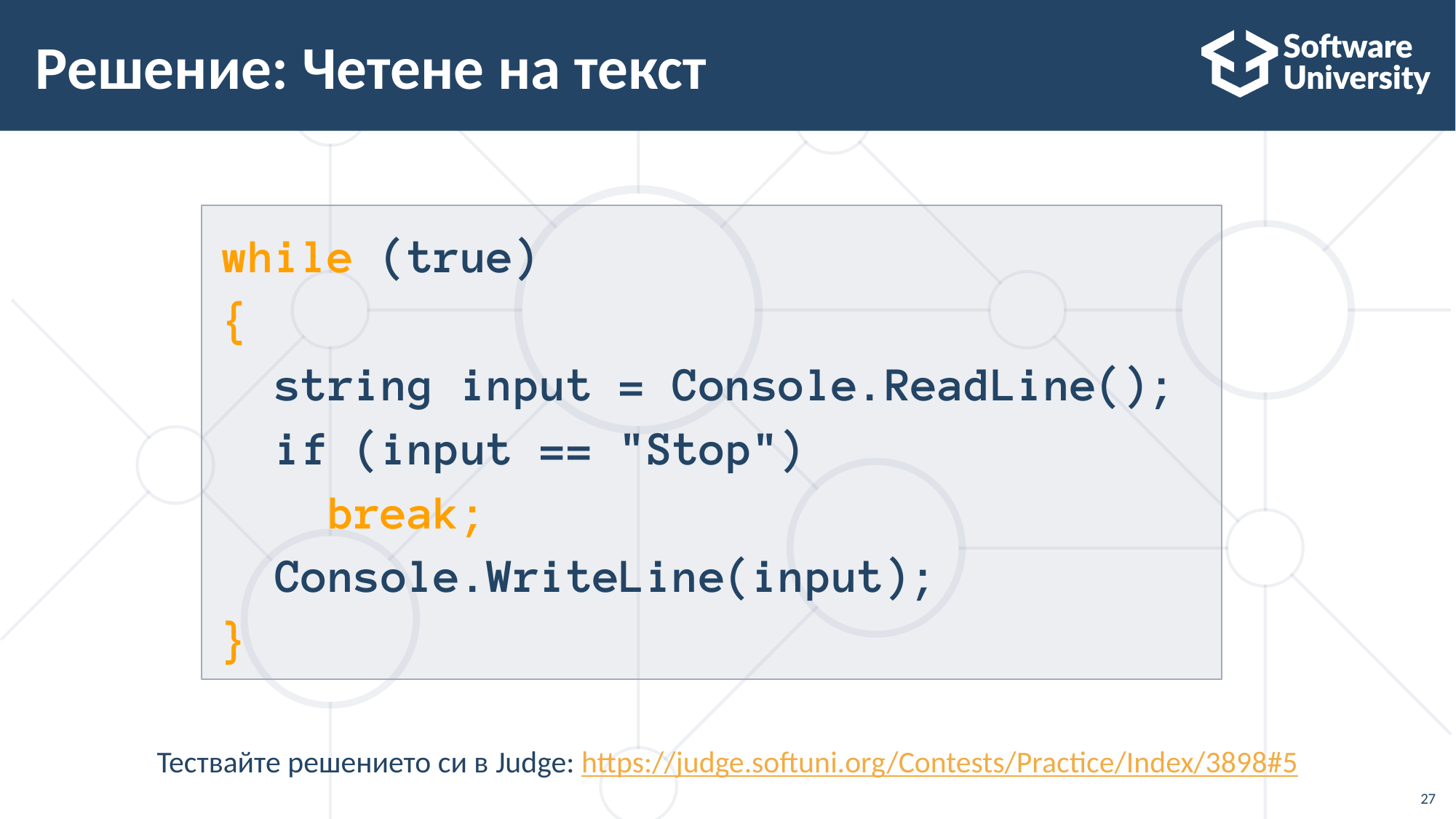

# Решение: Четене на текст
while (true)
{
  string input = Console.ReadLine();
  if (input == "Stop")
    break;
  Console.WriteLine(input);
}
Тествайте решението си в Judge: https://judge.softuni.org/Contests/Practice/Index/3898#5
27